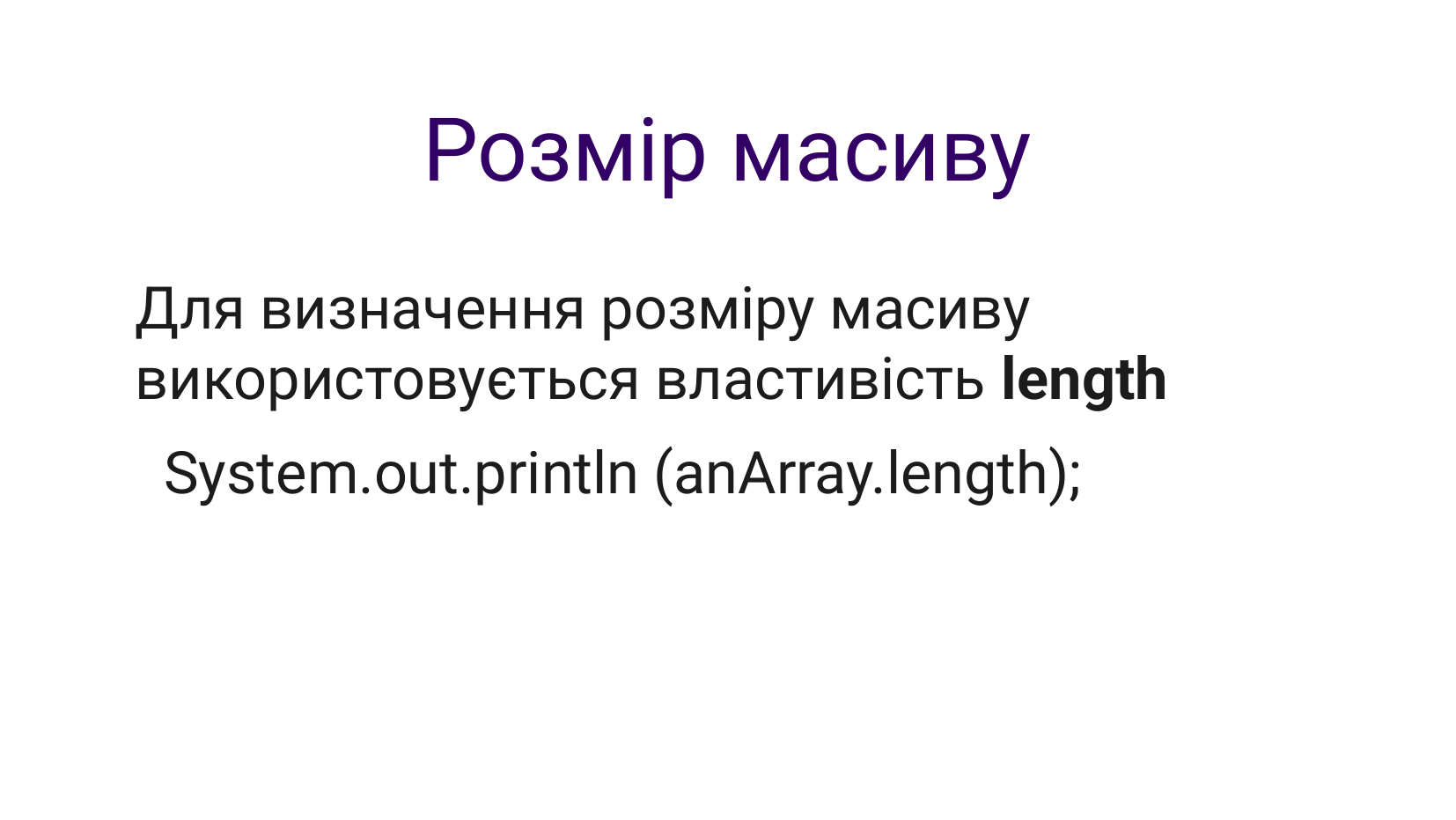

Розмір масиву
Для визначення розміру масиву використовується властивість length

  System.out.println (anArray.length);